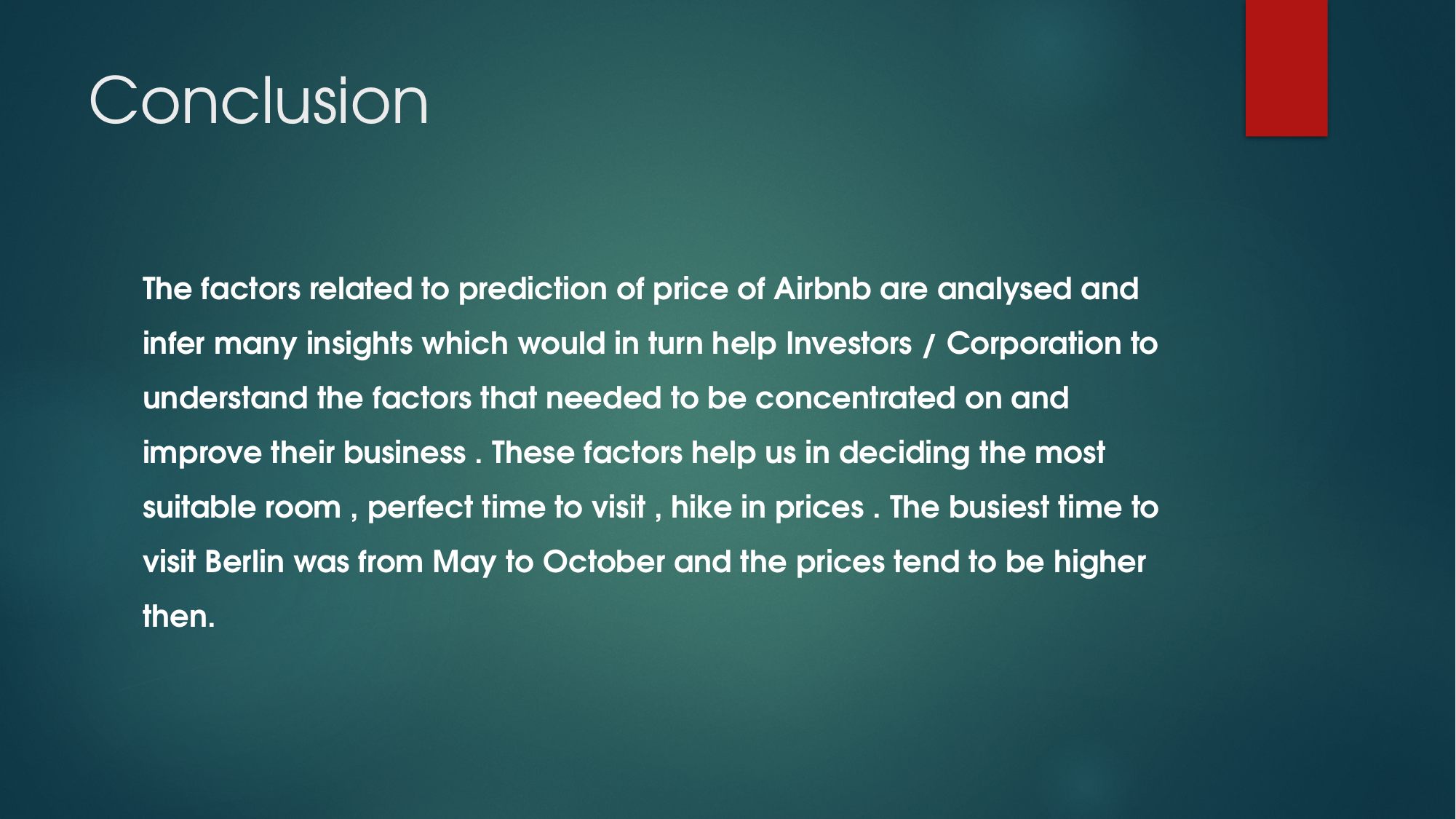

# Conclusion
The factors related to prediction of price of Airbnb are analysed and infer many insights which would in turn help Investors / Corporation to understand the factors that needed to be concentrated on and improve their business . These factors help us in deciding the most suitable room , perfect time to visit , hike in prices . The busiest time to visit Berlin was from May to October and the prices tend to be higher then.